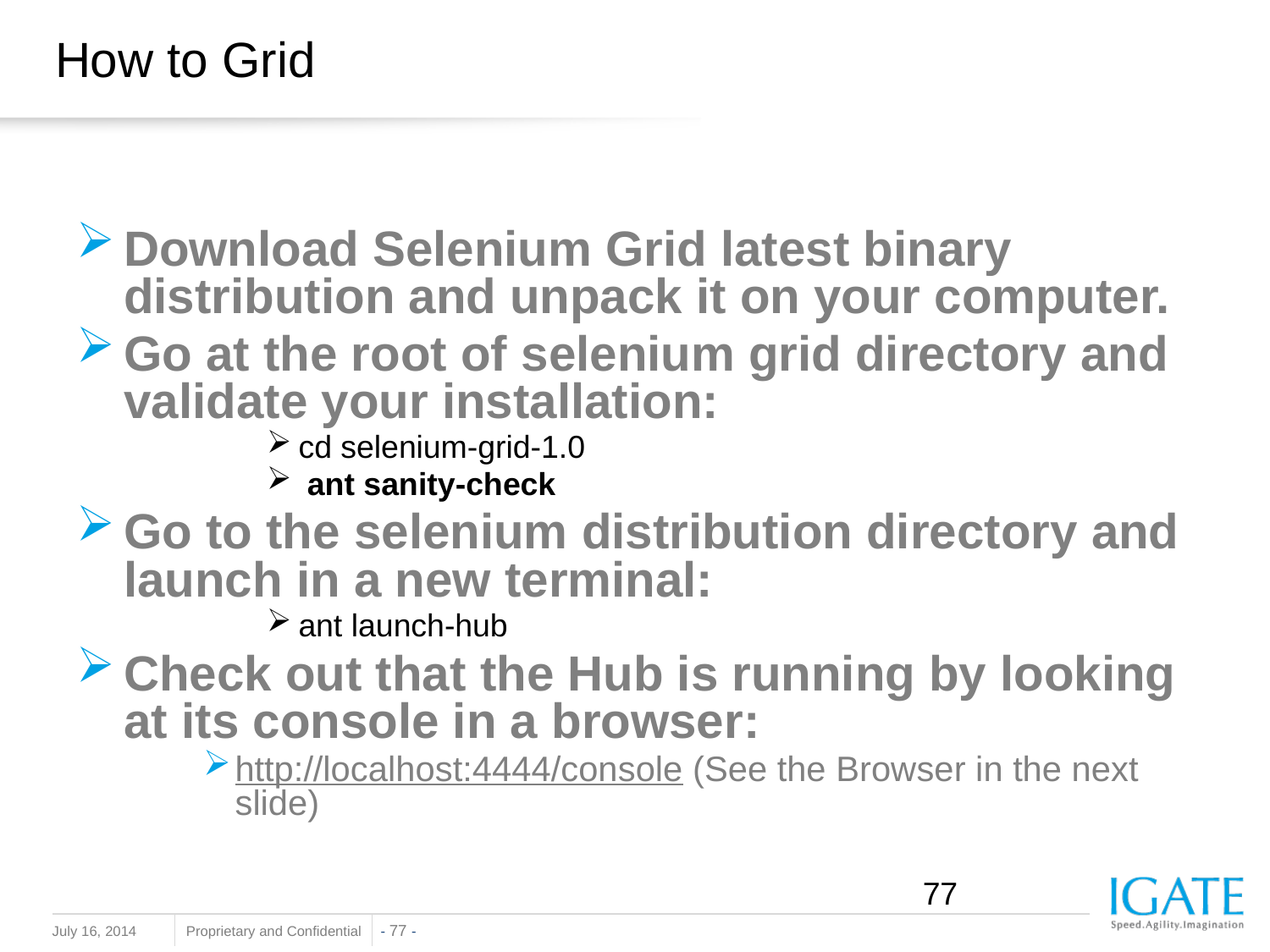

# How to Grid
Download Selenium Grid latest binary distribution and unpack it on your computer.
Go at the root of selenium grid directory and validate your installation:
cd selenium-grid-1.0
 ant sanity-check
Go to the selenium distribution directory and launch in a new terminal:
ant launch-hub
Check out that the Hub is running by looking at its console in a browser:
http://localhost:4444/console (See the Browser in the next slide)
77